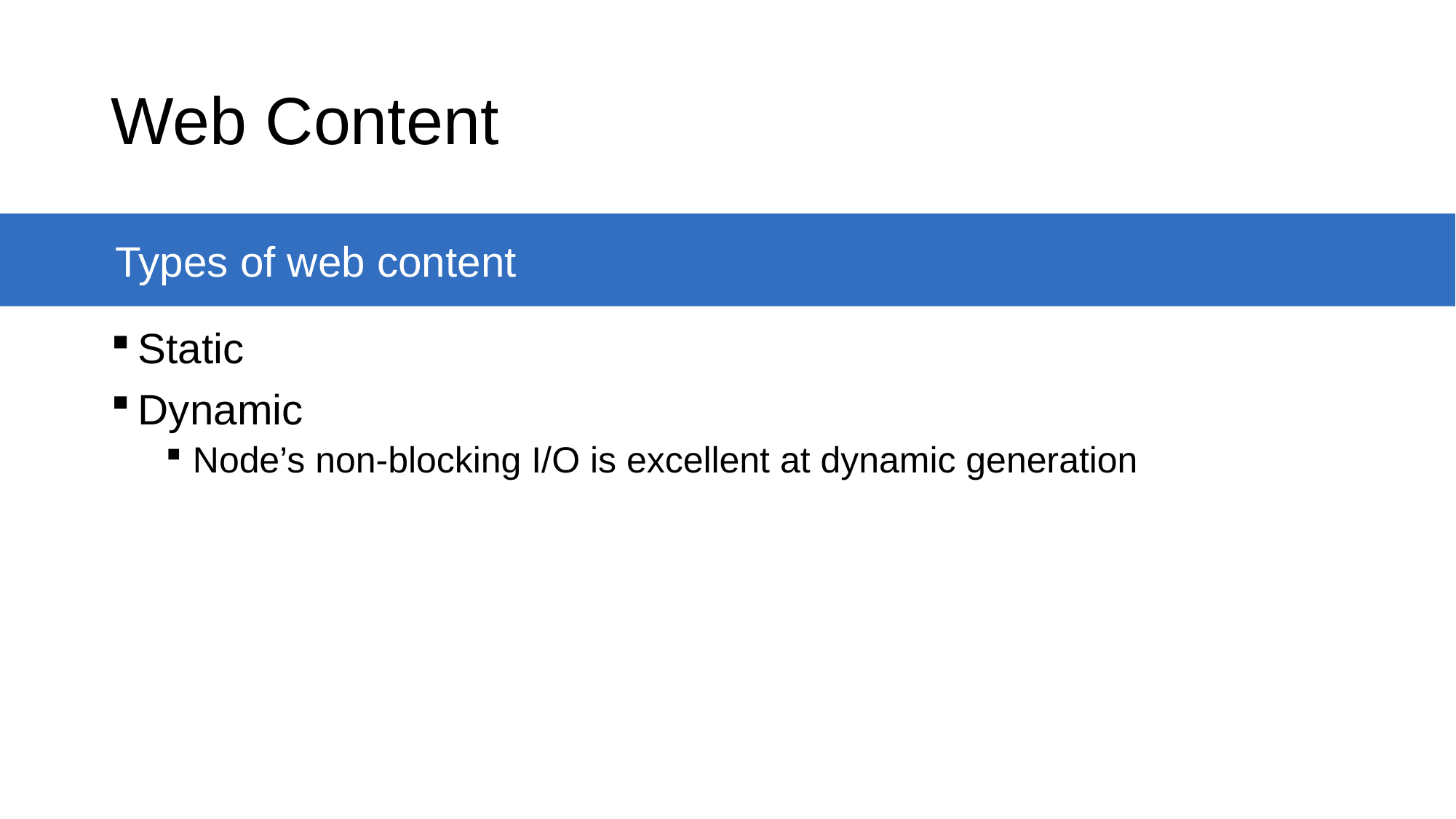

# Web Content

Types of web content
Static
Dynamic
Node’s non-blocking I/O is excellent at dynamic generation